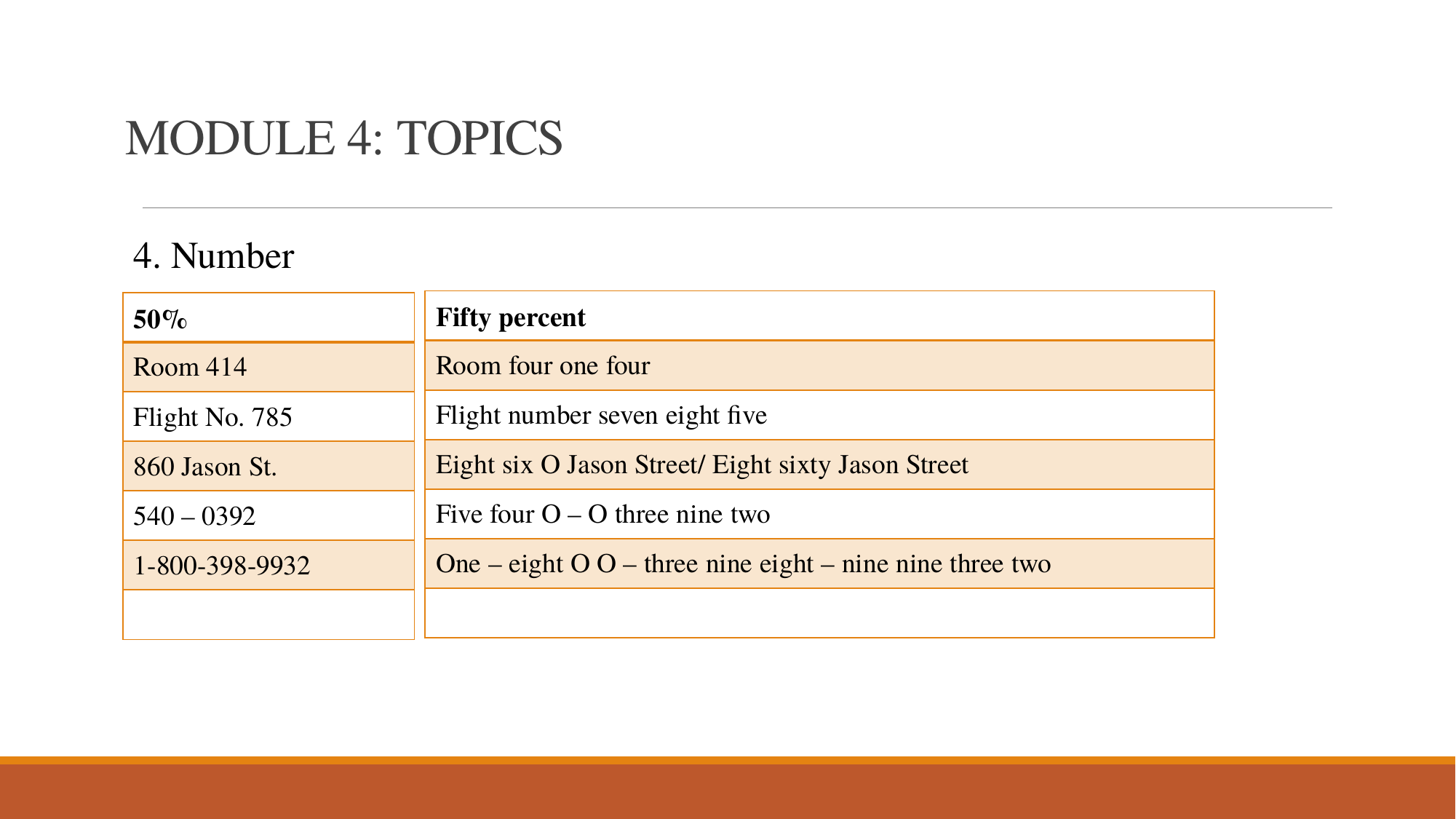

# MODULE 4: TOPICS
4. Number
| Fifty percent |
| --- |
| Room four one four |
| Flight number seven eight five |
| Eight six O Jason Street/ Eight sixty Jason Street |
| Five four O – O three nine two |
| One – eight O O – three nine eight – nine nine three two |
|  |
| 50% |
| --- |
| Room 414 |
| Flight No. 785 |
| 860 Jason St. |
| 540 – 0392 |
| 1-800-398-9932 |
|  |